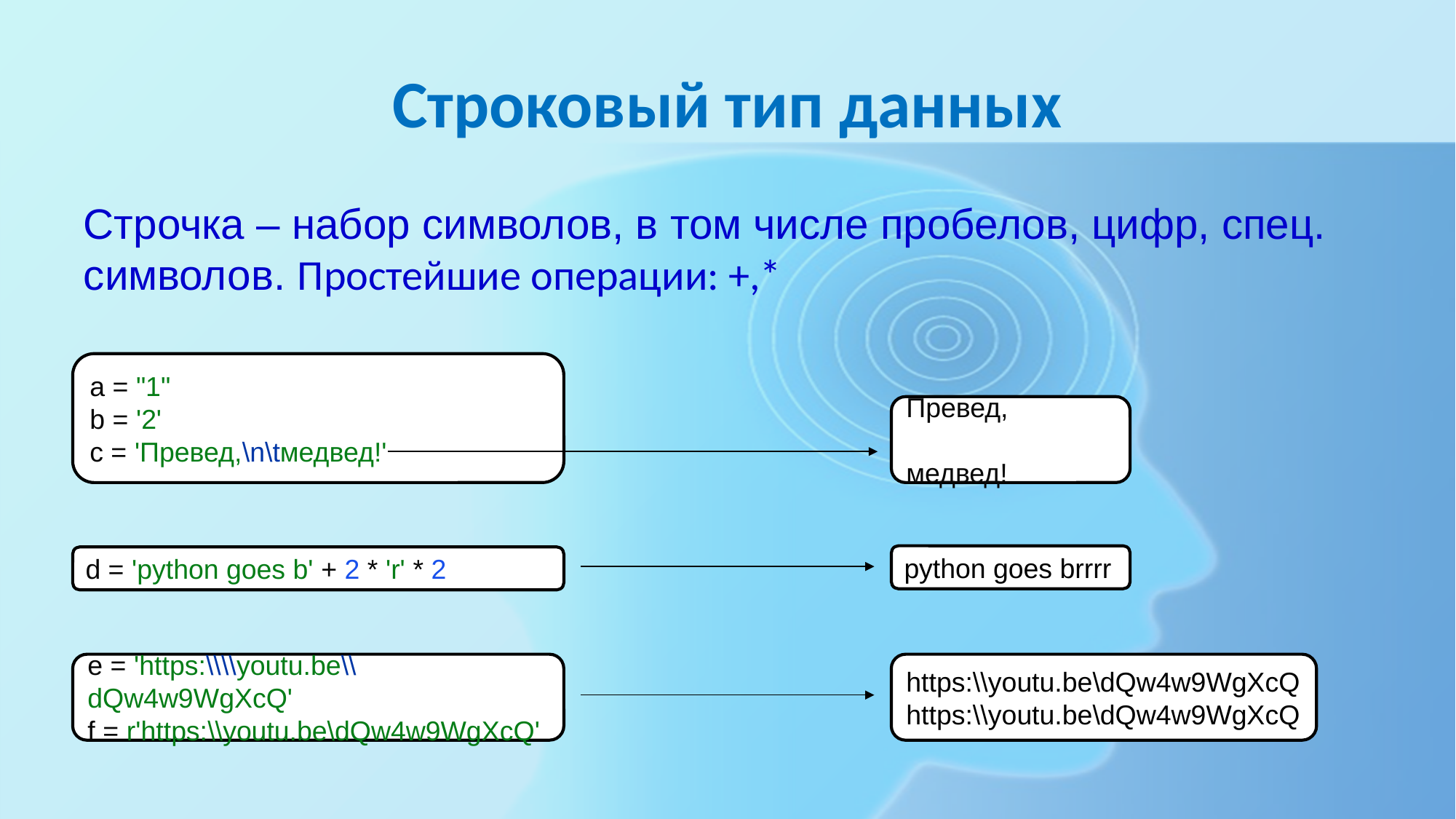

# Строковый тип данных
Строчка – набор символов, в том числе пробелов, цифр, спец. символов. Простейшие операции: +,*

a = "1"
b = '2'
c = 'Превед,\n\tмедвед!'
Превед,
	медвед!
python goes brrrr
d = 'python goes b' + 2 * 'r' * 2
e = 'https:\\\\youtu.be\\dQw4w9WgXcQ'
f = r'https:\\youtu.be\dQw4w9WgXcQ'
https:\\youtu.be\dQw4w9WgXcQ
https:\\youtu.be\dQw4w9WgXcQ